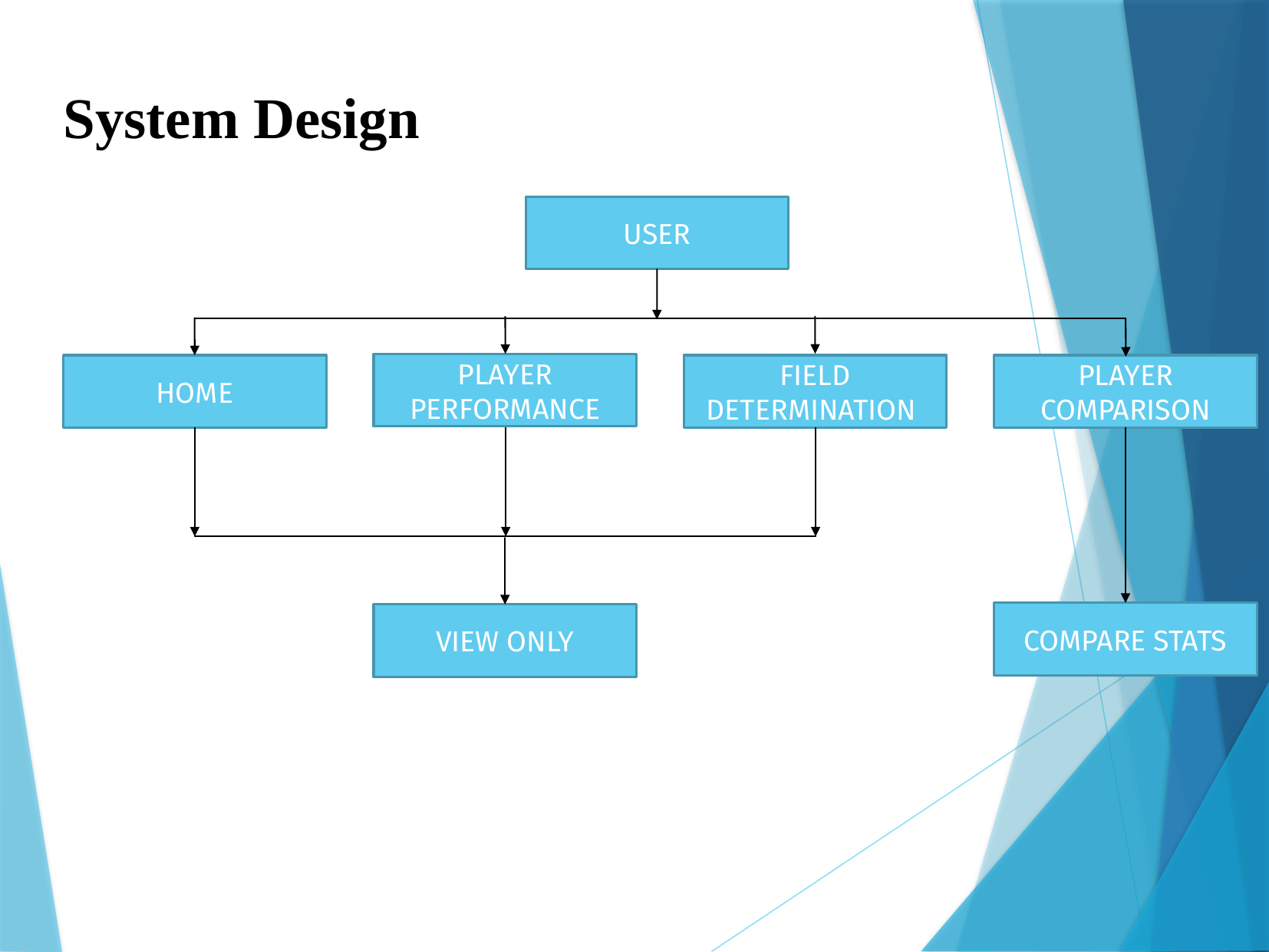

System Design
USER

PLAYER PERFORMANCE
HOME
FIELD DETERMINATION
PLAYER COMPARISON
COMPARE STATS
VIEW ONLY